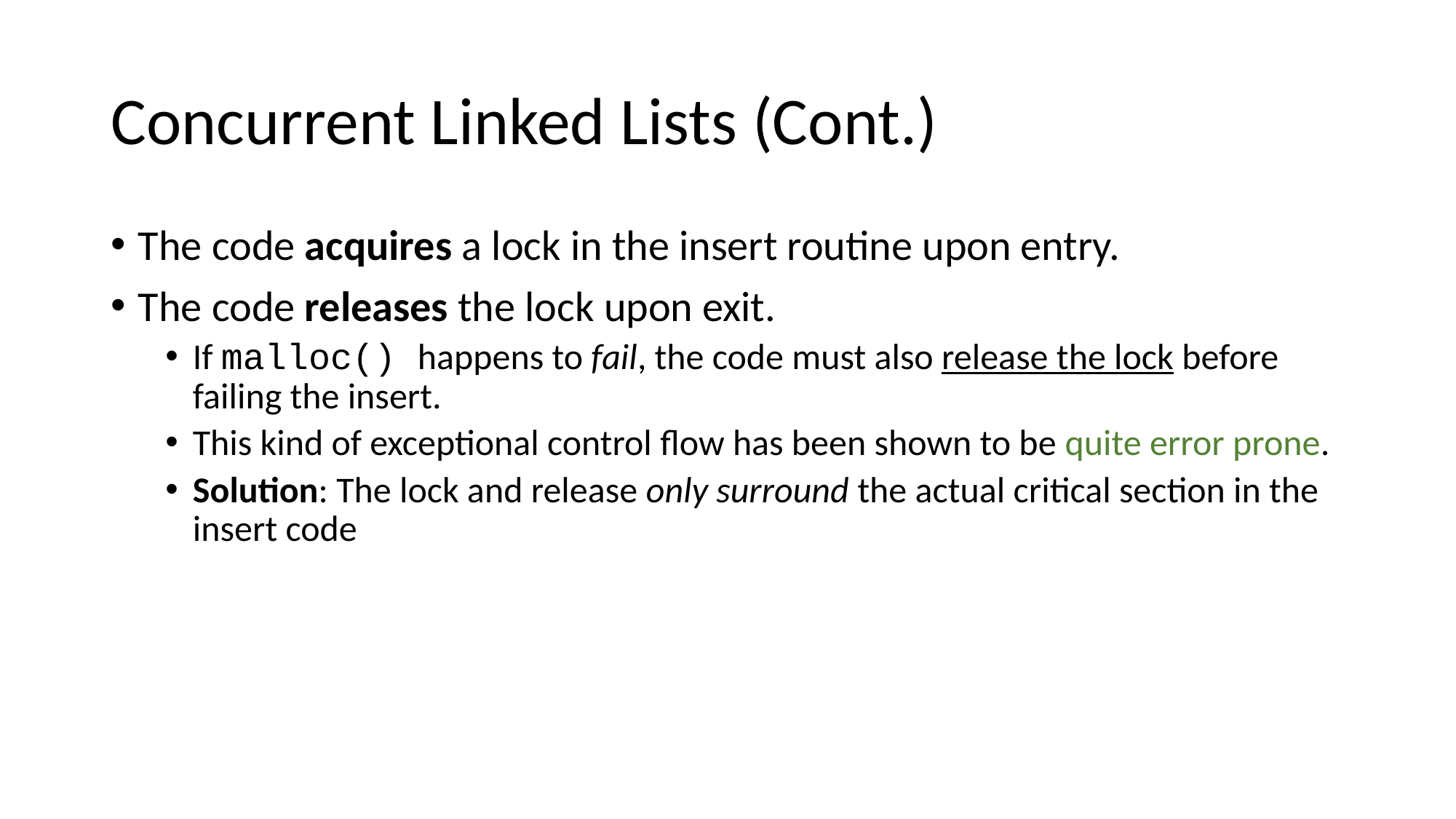

# Concurrent Linked Lists (Cont.)
The code acquires a lock in the insert routine upon entry.
The code releases the lock upon exit.
If malloc() happens to fail, the code must also release the lock before failing the insert.
This kind of exceptional control flow has been shown to be quite error prone.
Solution: The lock and release only surround the actual critical section in the insert code